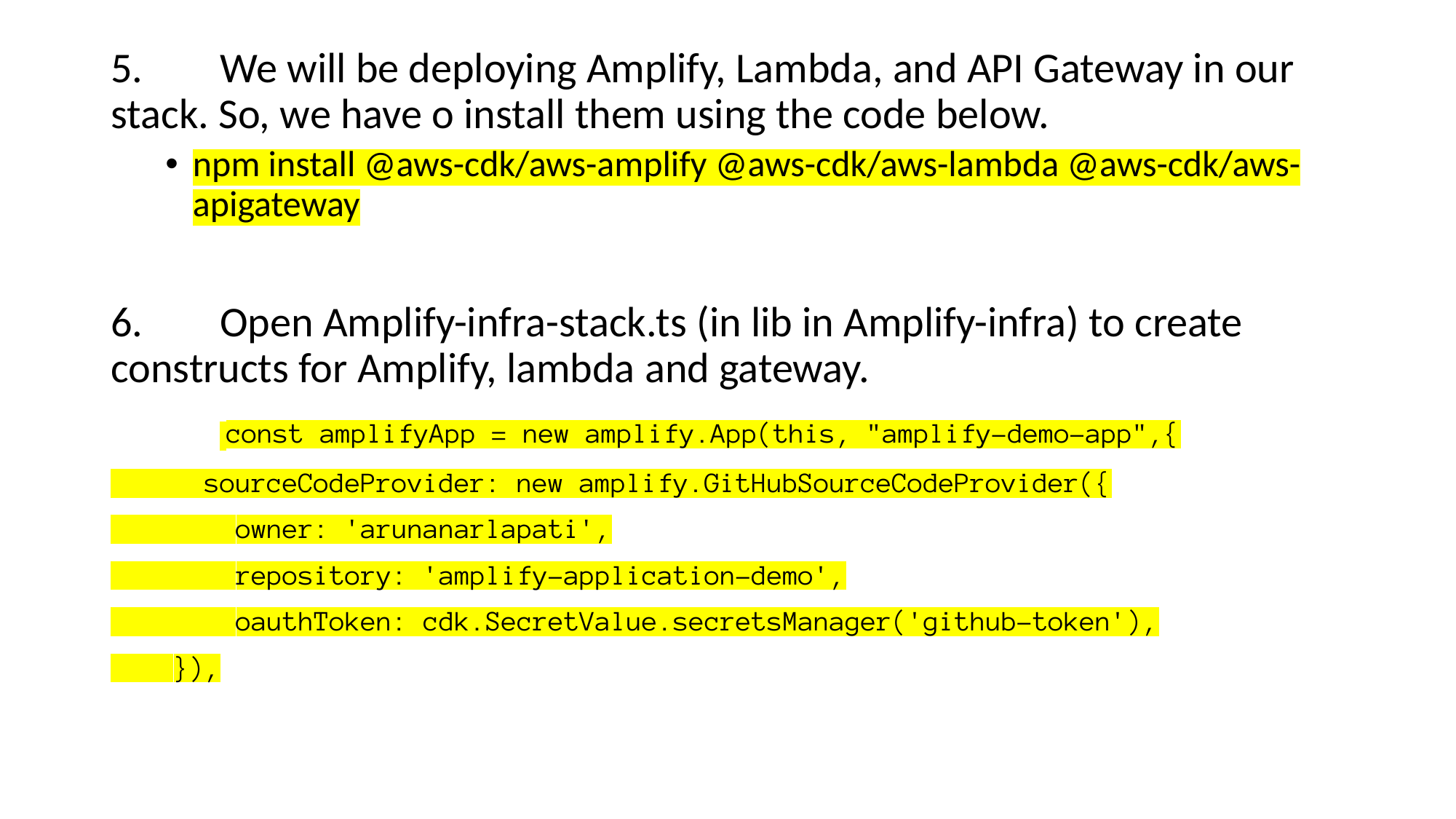

5.	We will be deploying Amplify, Lambda, and API Gateway in our 	stack. So, we have o install them using the code below.
npm install @aws-cdk/aws-amplify @aws-cdk/aws-lambda @aws-cdk/aws-apigateway

6.	Open Amplify-infra-stack.ts (in lib in Amplify-infra) to create 	constructs for Amplify, lambda and gateway.
	 const amplifyApp = new amplify.App(this, "amplify-demo-app",{
      sourceCodeProvider: new amplify.GitHubSourceCodeProvider({
        owner: 'arunanarlapati',
        repository: 'amplify-application-demo',
        oauthToken: cdk.SecretValue.secretsManager('github-token'),
    }),